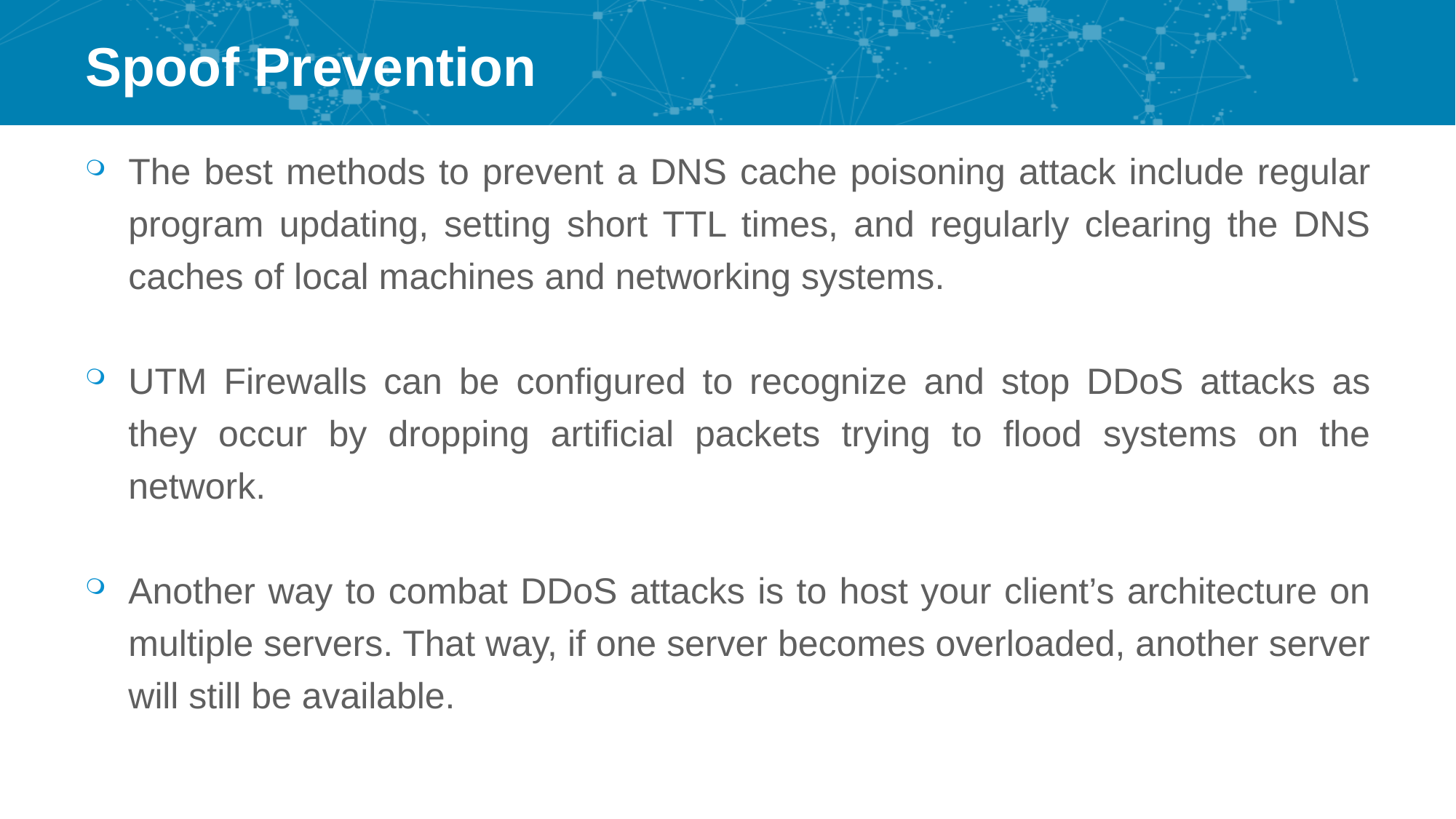

# Spoof Prevention
The best methods to prevent a DNS cache poisoning attack include regular program updating, setting short TTL times, and regularly clearing the DNS caches of local machines and networking systems.

UTM Firewalls can be configured to recognize and stop DDoS attacks as they occur by dropping artificial packets trying to flood systems on the network.

Another way to combat DDoS attacks is to host your client’s architecture on multiple servers. That way, if one server becomes overloaded, another server will still be available.